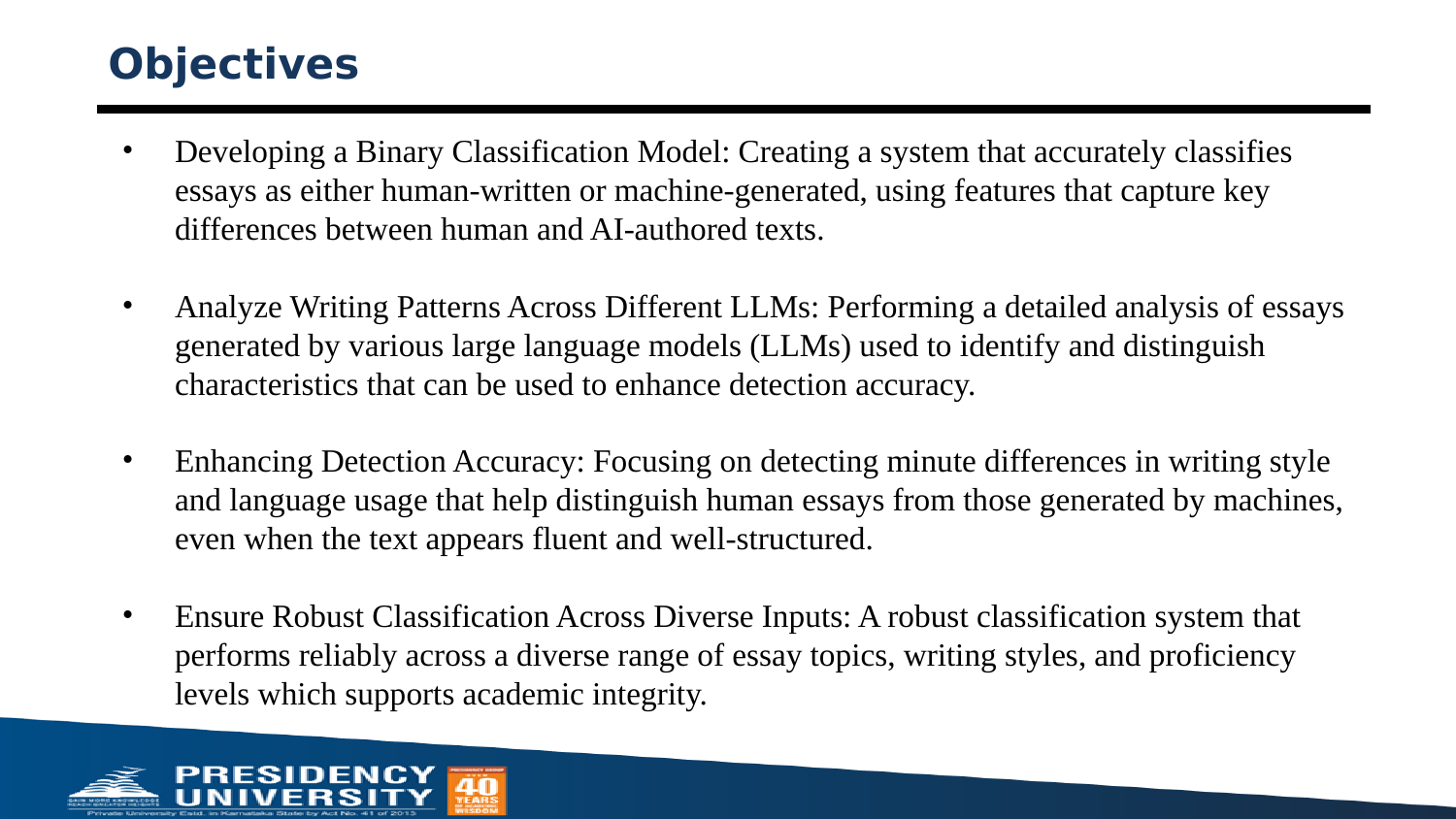

# Objectives
Developing a Binary Classification Model: Creating a system that accurately classifies essays as either human-written or machine-generated, using features that capture key differences between human and AI-authored texts.

Analyze Writing Patterns Across Different LLMs: Performing a detailed analysis of essays generated by various large language models (LLMs) used to identify and distinguish characteristics that can be used to enhance detection accuracy.

Enhancing Detection Accuracy: Focusing on detecting minute differences in writing style and language usage that help distinguish human essays from those generated by machines, even when the text appears fluent and well-structured.

Ensure Robust Classification Across Diverse Inputs: A robust classification system that performs reliably across a diverse range of essay topics, writing styles, and proficiency levels which supports academic integrity.